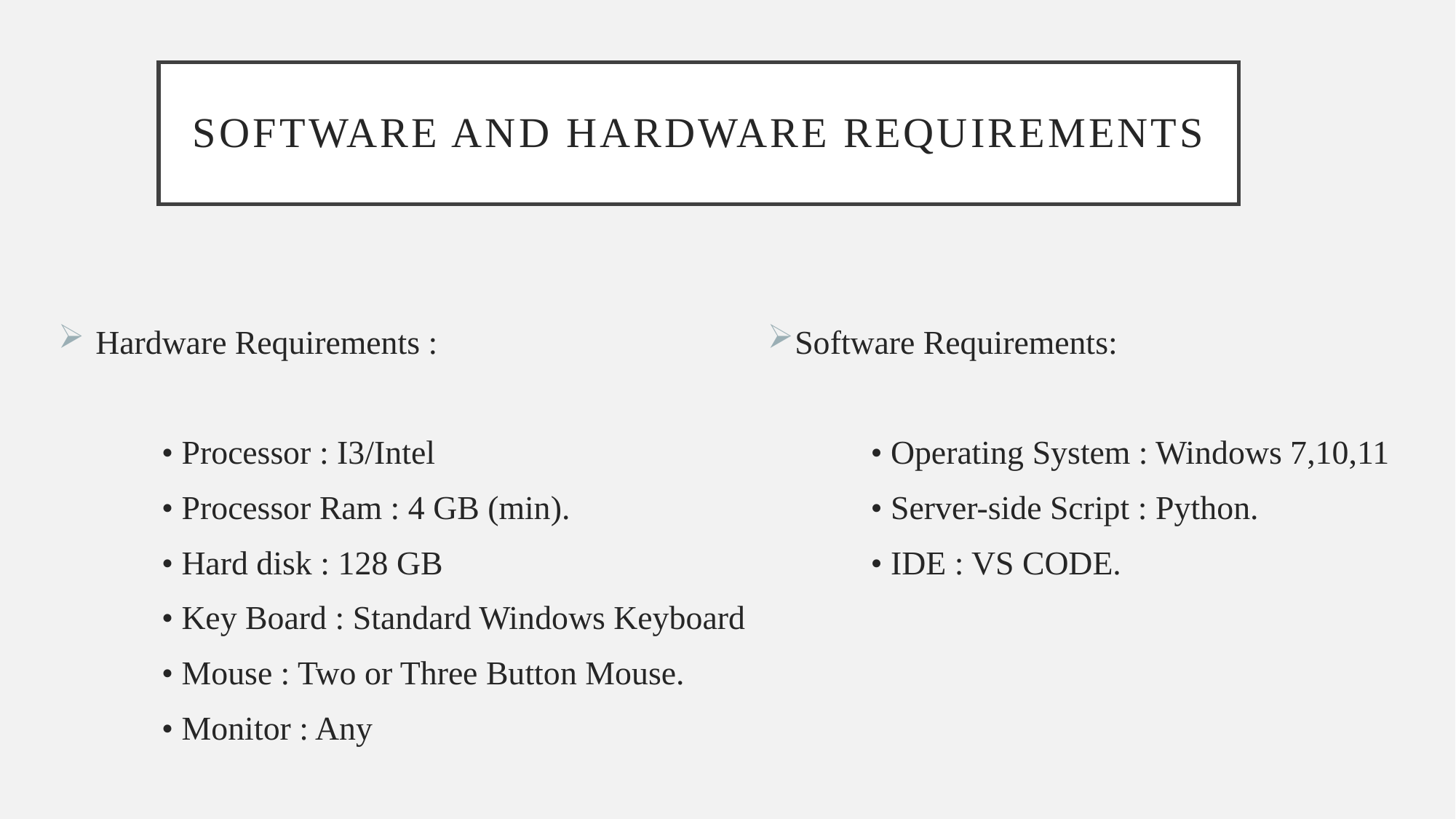

# SOFTWARE AND HARDWARE REQUIREMENTS
 Hardware Requirements :

• Processor : I3/Intel
• Processor Ram : 4 GB (min).
• Hard disk : 128 GB
• Key Board : Standard Windows Keyboard
• Mouse : Two or Three Button Mouse.
• Monitor : Any

Software Requirements:

• Operating System : Windows 7,10,11
• Server-side Script : Python.
• IDE : VS CODE.